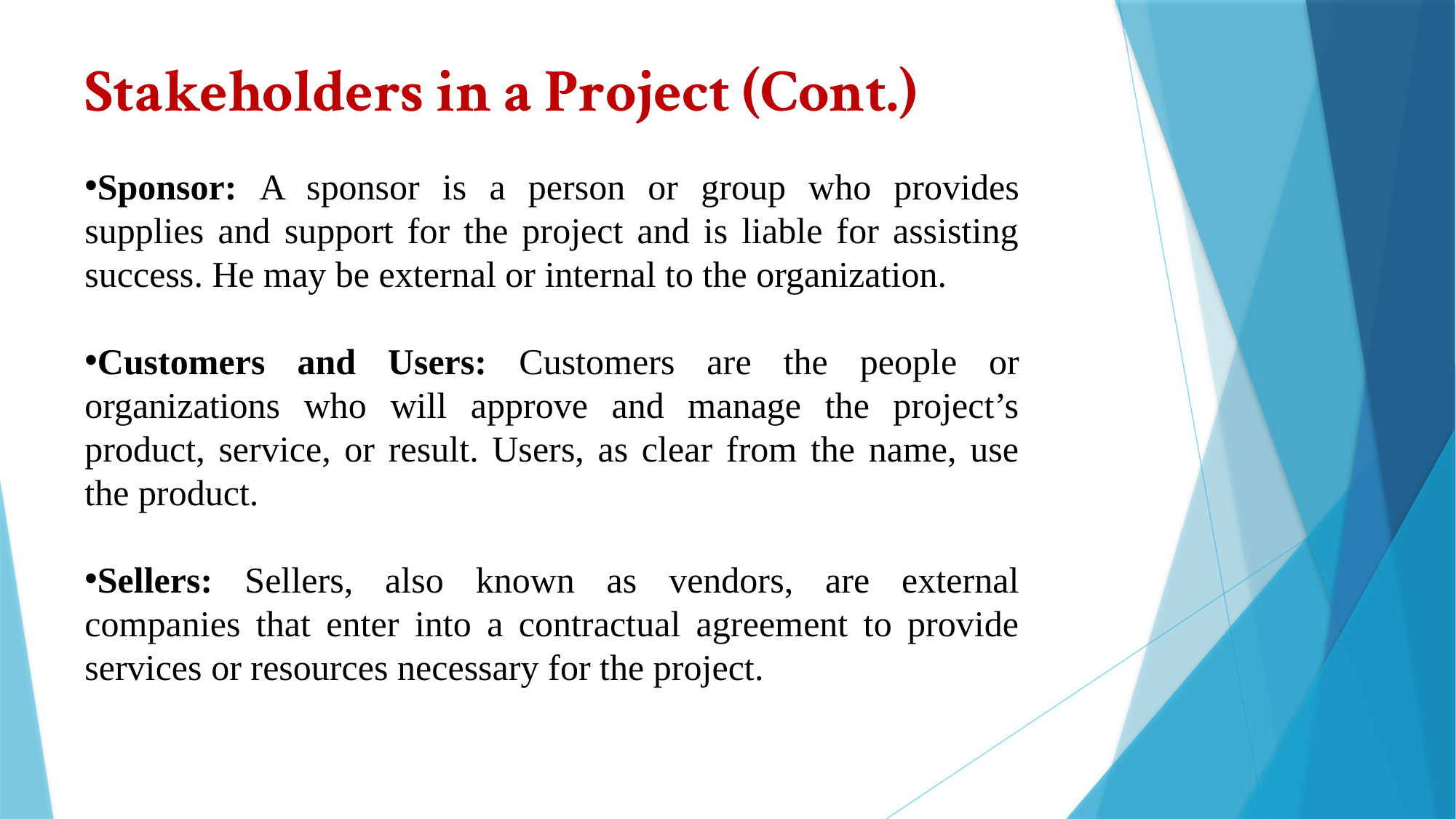

Stakeholders in a Project (Cont.)
Sponsor: A sponsor is a person or group who provides supplies and support for the project and is liable for assisting success. He may be external or internal to the organization.

Customers and Users: Customers are the people or organizations who will approve and manage the project’s product, service, or result. Users, as clear from the name, use the product.

Sellers: Sellers, also known as vendors, are external companies that enter into a contractual agreement to provide services or resources necessary for the project.